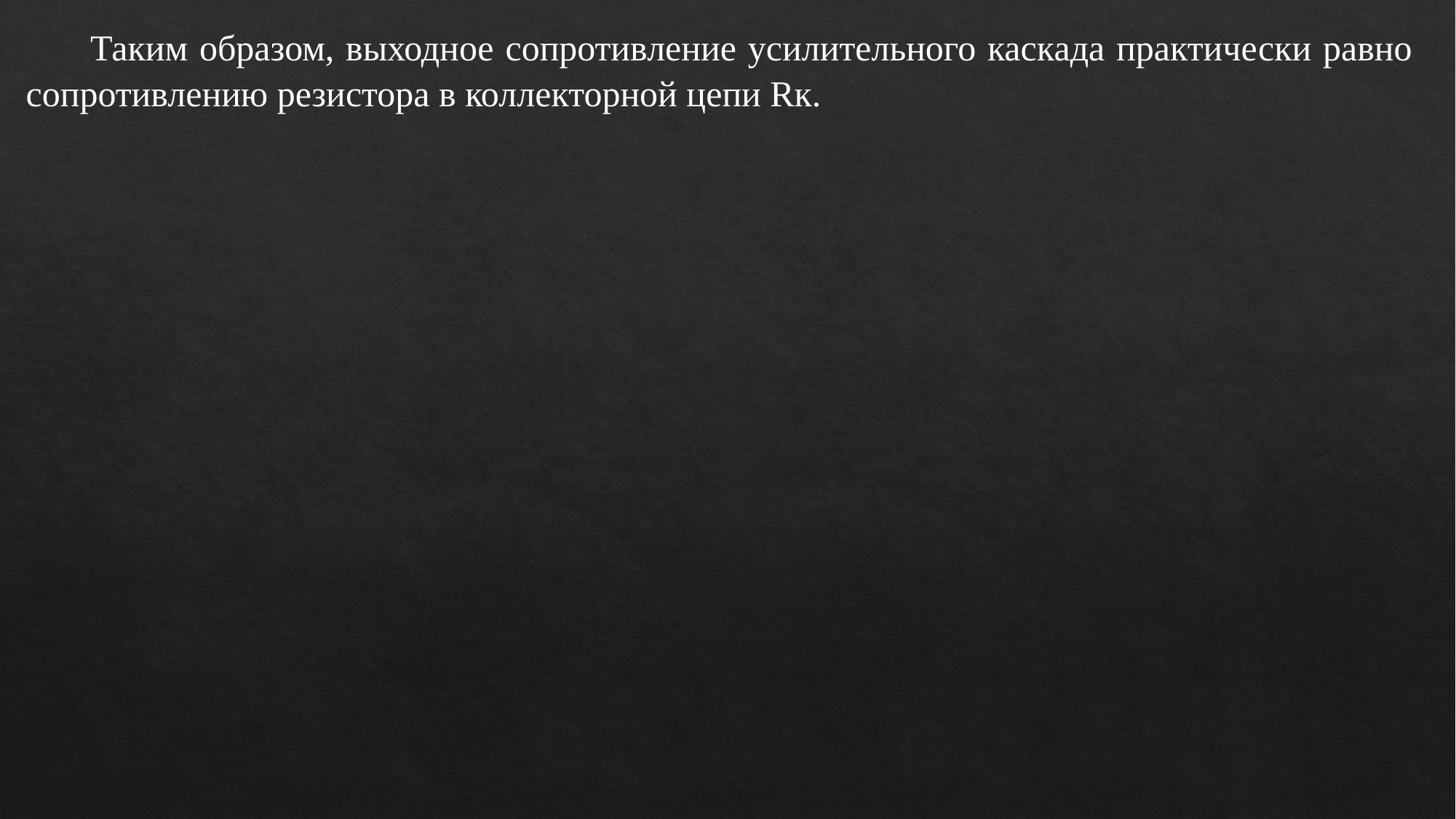

Таким образом, выходное сопротивление усилительного каскада практически равно сопротивлению резистора в коллекторной цепи Rк.